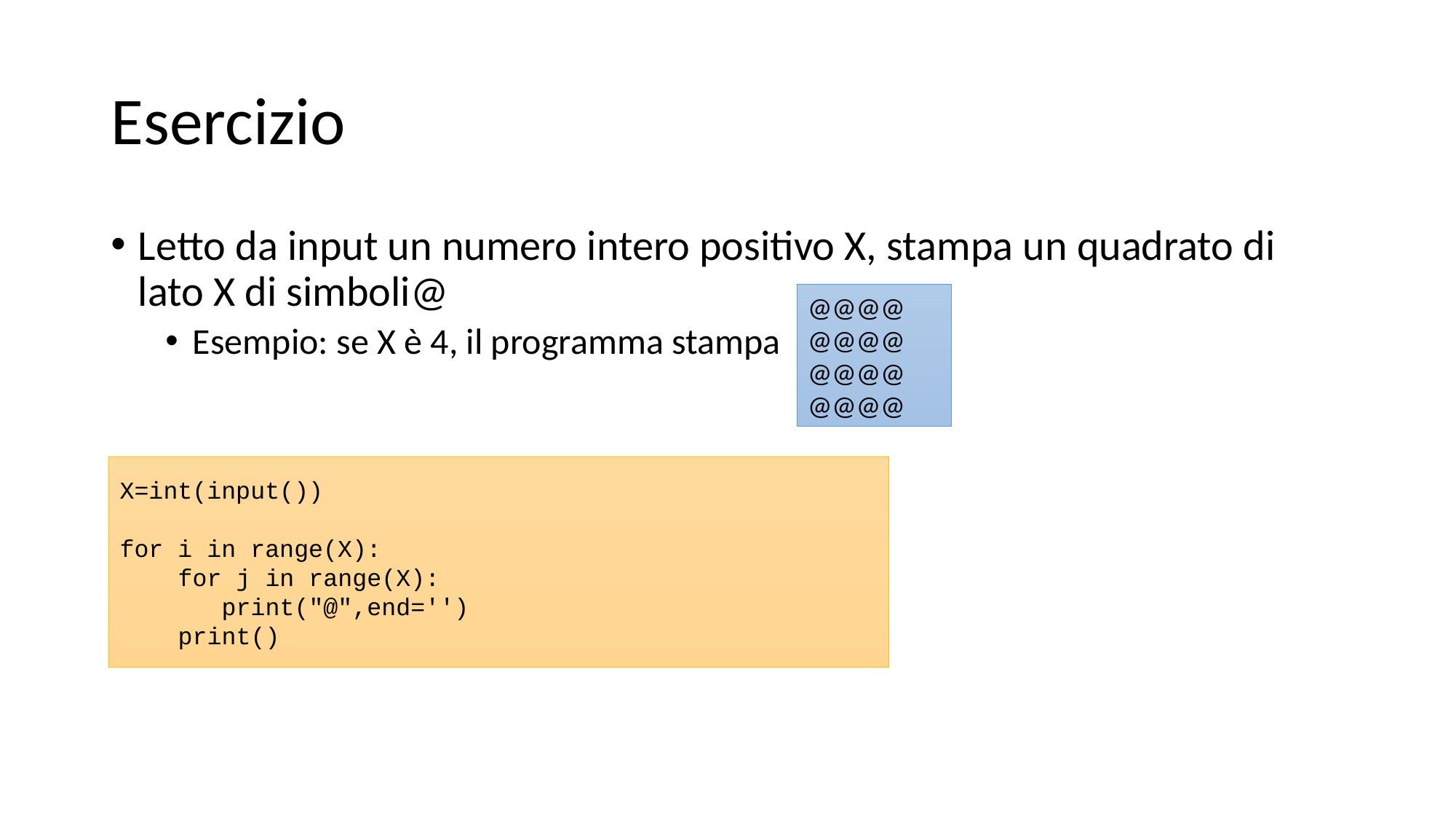

# Esercizio
Letto da input un numero intero positivo X, stampa un quadrato di lato X di simboli@
Esempio: se X è 4, il programma stampa

@@@@
@@@@
@@@@
@@@@
X=int(input())

for i in range(X):
    for j in range(X):
       print("@",end='')
    print()